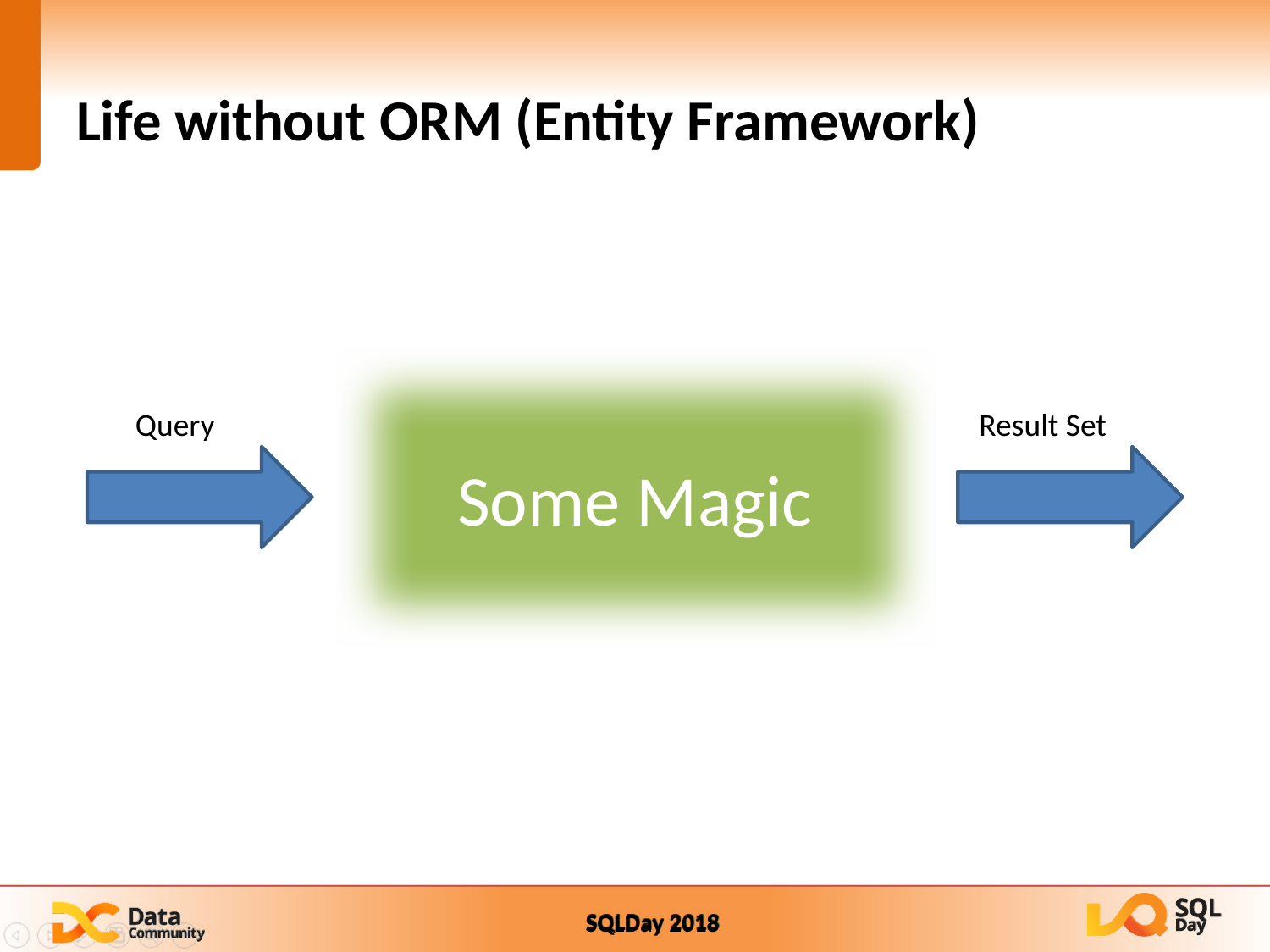

# Life without ORM (Entity Framework)
Some Magic
Query
Result Set

28  |